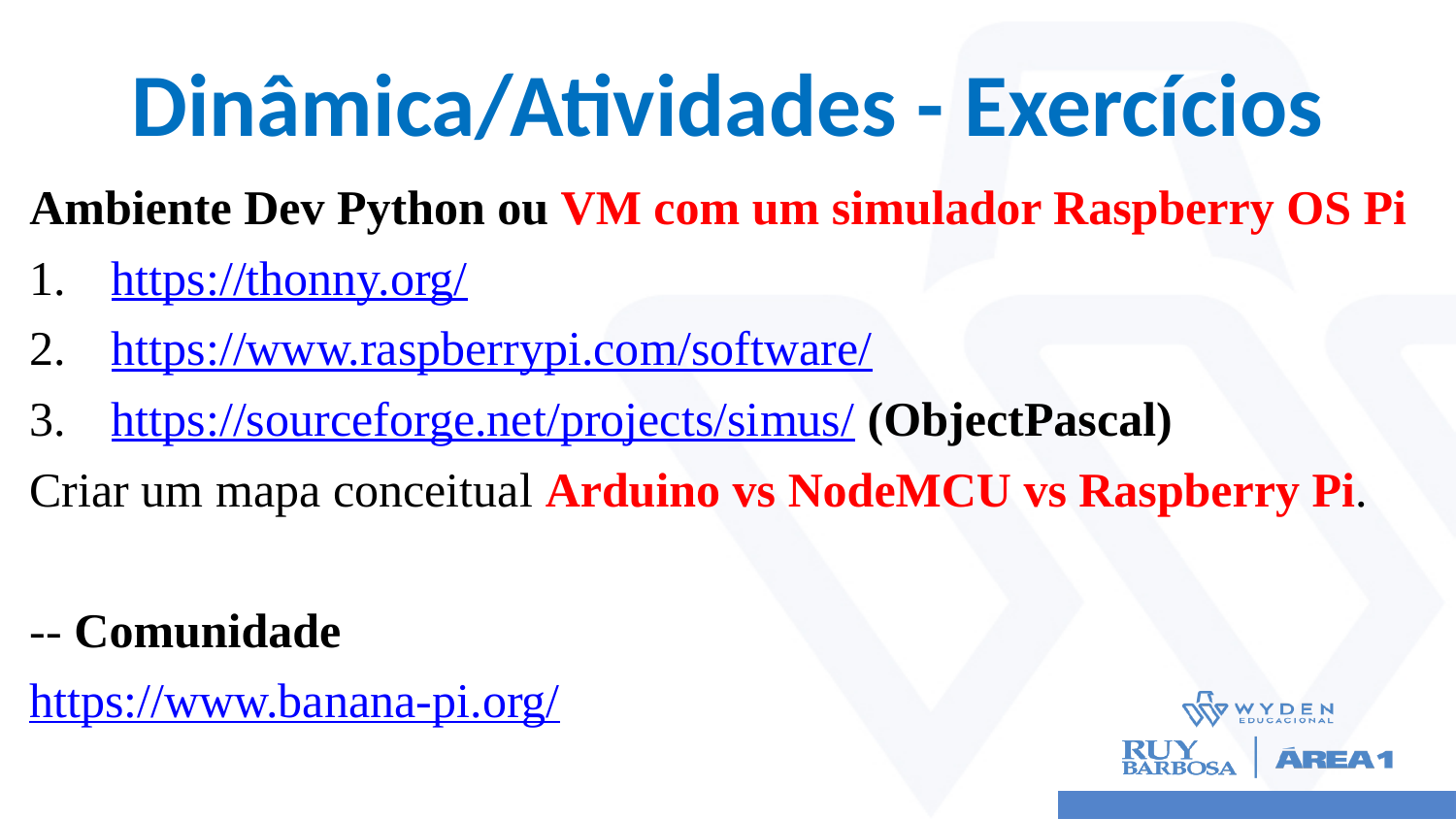

# Dinâmica/Atividades - Exercícios
Ambiente Dev Python ou VM com um simulador Raspberry OS Pi
https://thonny.org/
https://www.raspberrypi.com/software/
https://sourceforge.net/projects/simus/ (ObjectPascal)
Criar um mapa conceitual Arduino vs NodeMCU vs Raspberry Pi.

-- Comunidade
https://www.banana-pi.org/